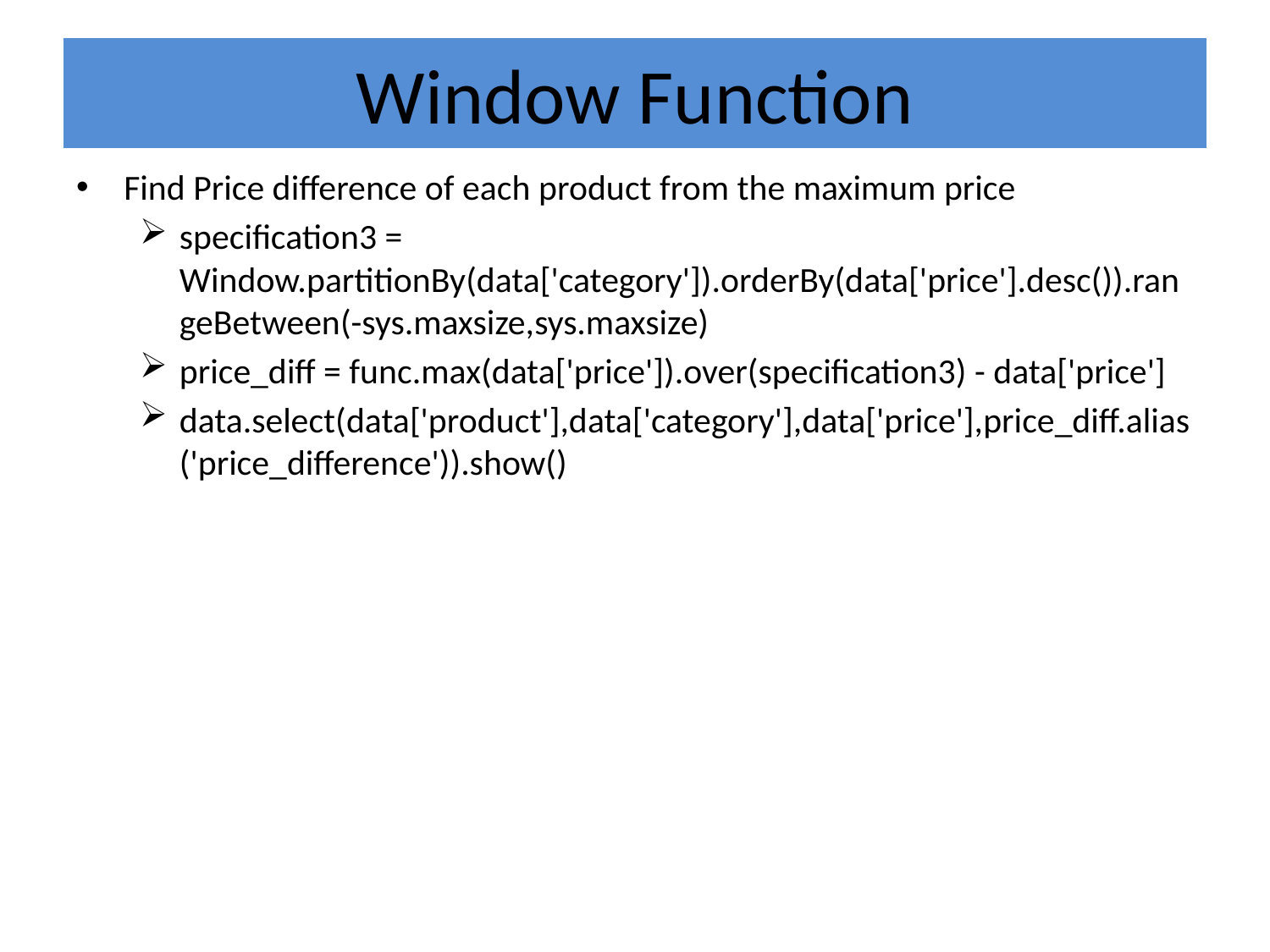

# Window Function
Find Price difference of each product from the maximum price
specification3 = Window.partitionBy(data['category']).orderBy(data['price'].desc()).rangeBetween(-sys.maxsize,sys.maxsize)
price_diff = func.max(data['price']).over(specification3) - data['price']
data.select(data['product'],data['category'],data['price'],price_diff.alias('price_difference')).show()